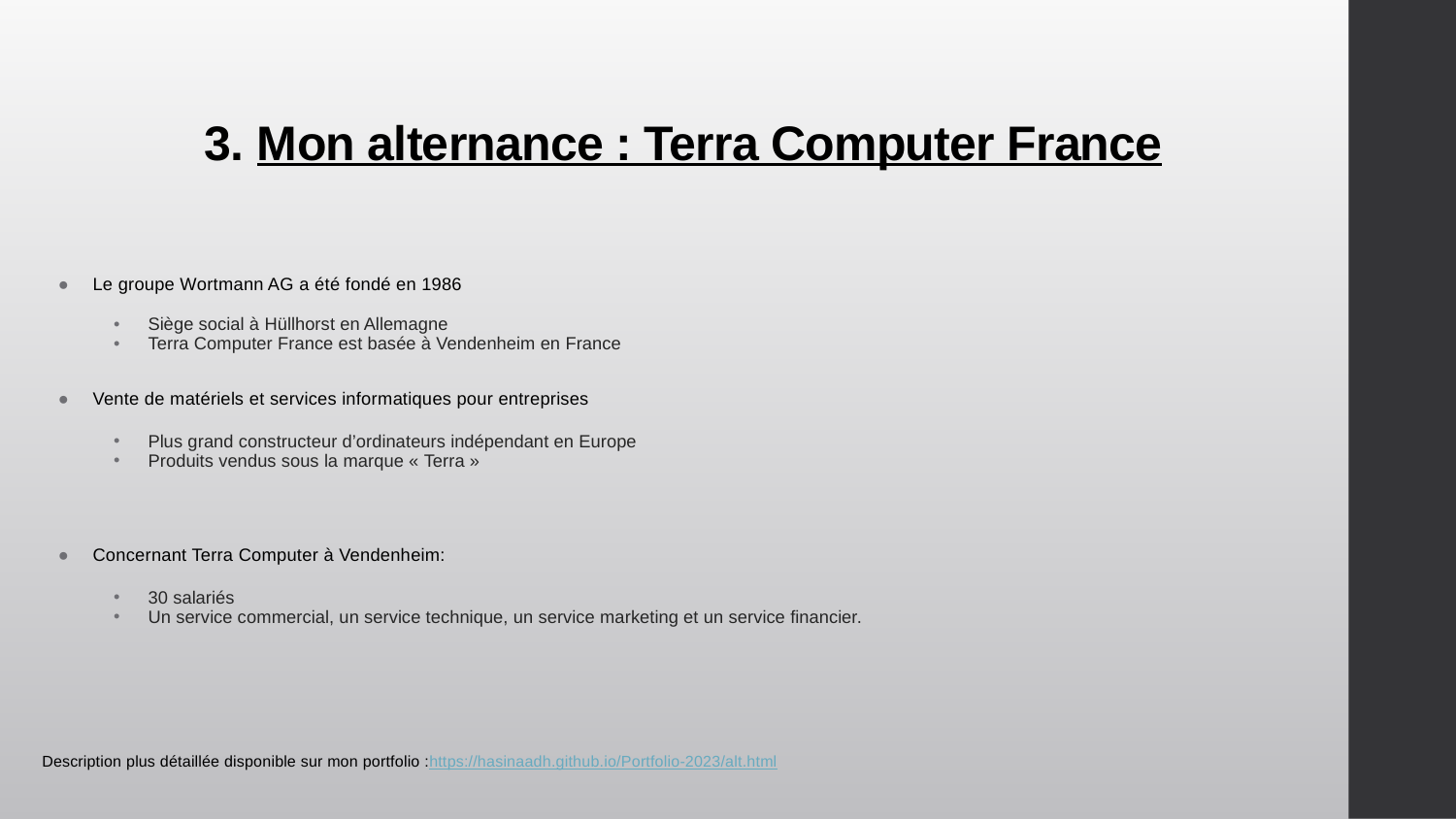

# 3. Mon alternance : Terra Computer France
Le groupe Wortmann AG a été fondé en 1986

Siège social à Hüllhorst en Allemagne
Terra Computer France est basée à Vendenheim en France

Vente de matériels et services informatiques pour entreprises

Plus grand constructeur d’ordinateurs indépendant en Europe
Produits vendus sous la marque « Terra »

Concernant Terra Computer à Vendenheim:

30 salariés
Un service commercial, un service technique, un service marketing et un service financier.

Description plus détaillée disponible sur mon portfolio :https://hasinaadh.github.io/Portfolio-2023/alt.html